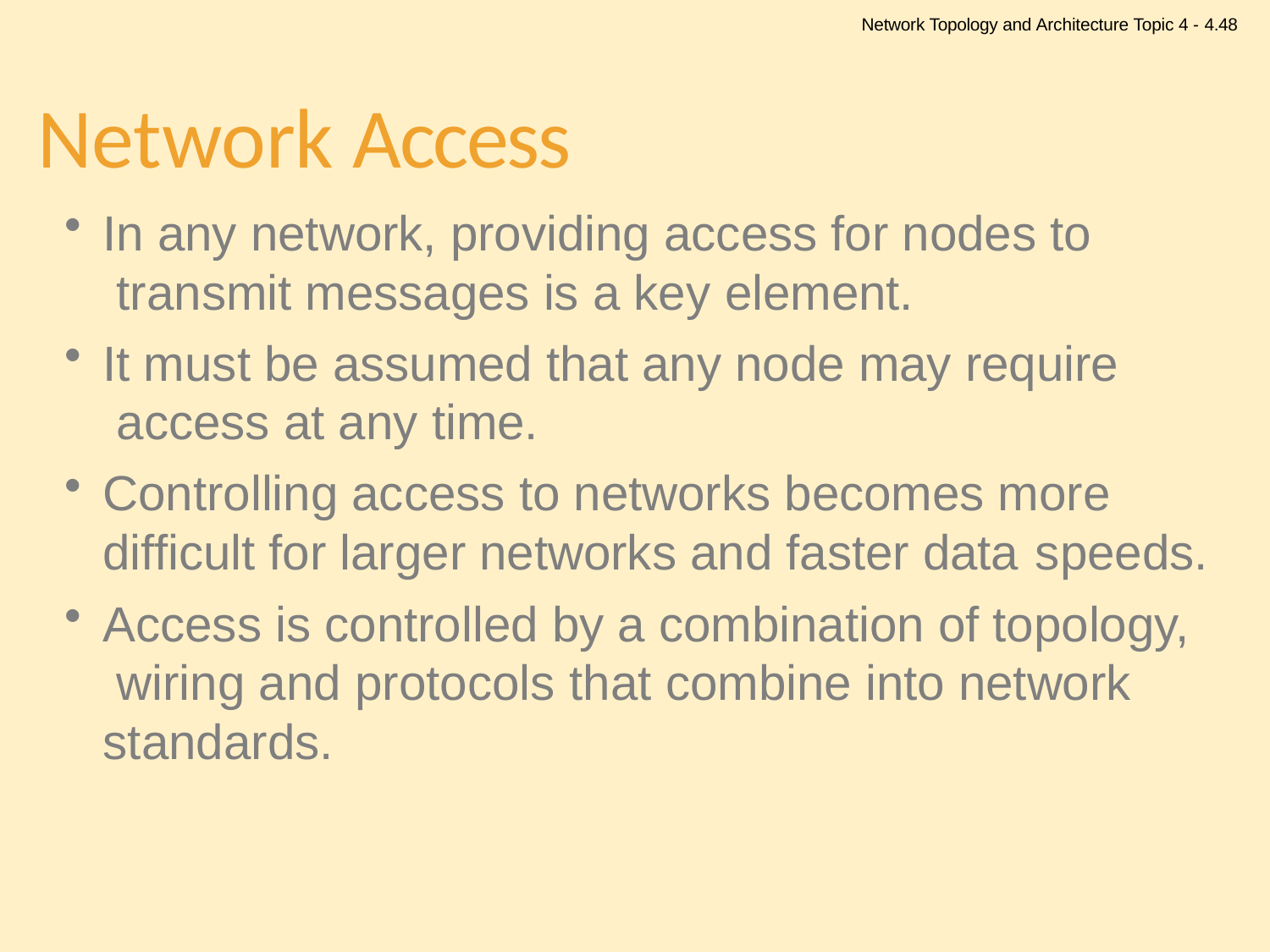

Network Topology and Architecture Topic 4 - 4.48
# Network Access
In any network, providing access for nodes to  transmit messages is a key element.
It must be assumed that any node may require  access at any time.
Controlling access to networks becomes more  difficult for larger networks and faster data speeds.
Access is controlled by a combination of topology,  wiring and protocols that combine into network  standards.